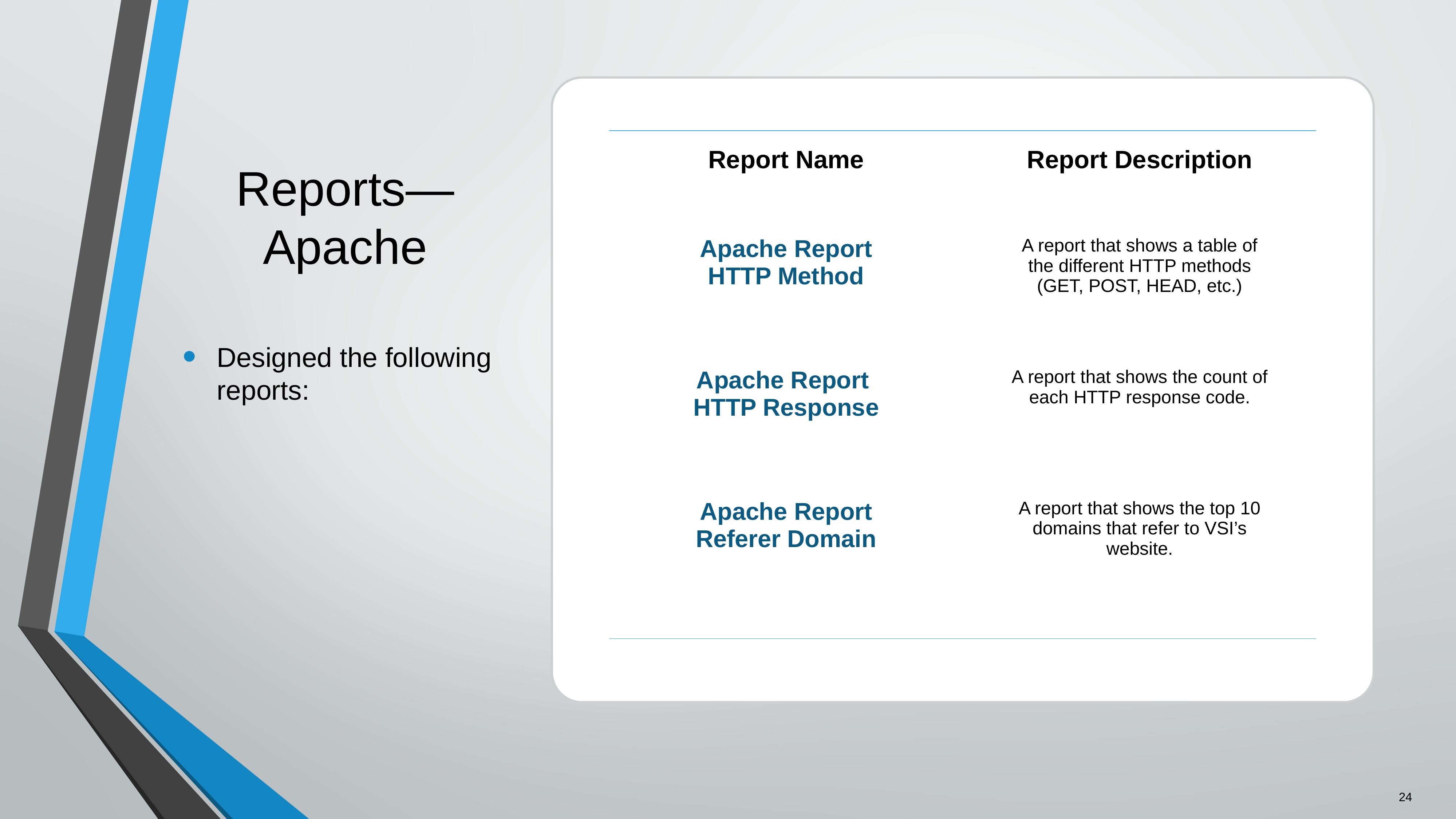

# Reports—Apache
| Report Name | Report Description |
| --- | --- |
| Apache Report HTTP Method | A report that shows a table of the different HTTP methods (GET, POST, HEAD, etc.) |
| Apache Report HTTP Response | A report that shows the count of each HTTP response code. |
| Apache Report Referer Domain | A report that shows the top 10 domains that refer to VSI’s website. |
Designed the following reports:

24